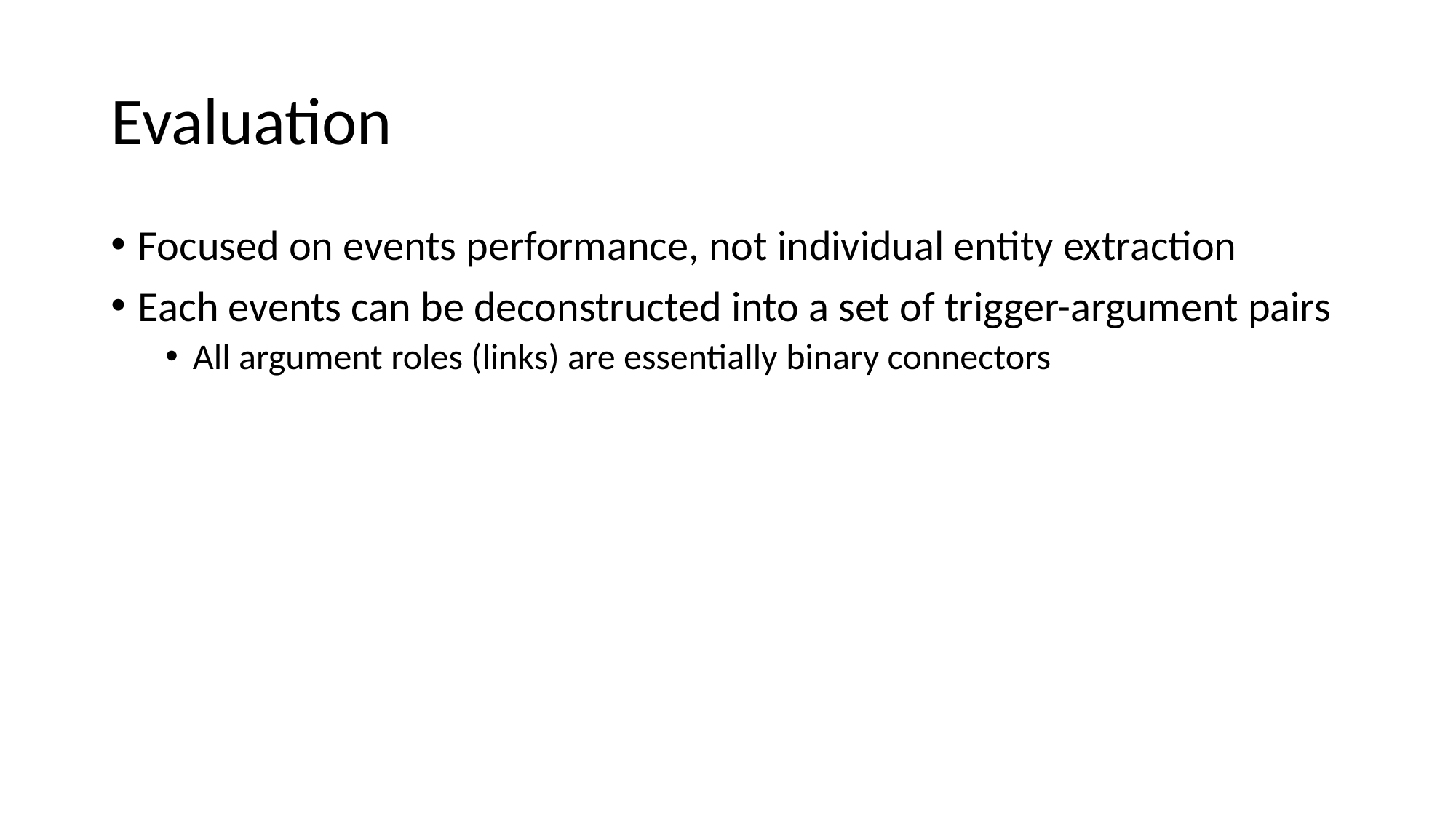

# Evaluation
Focused on events performance, not individual entity extraction
Each events can be deconstructed into a set of trigger-argument pairs
All argument roles (links) are essentially binary connectors